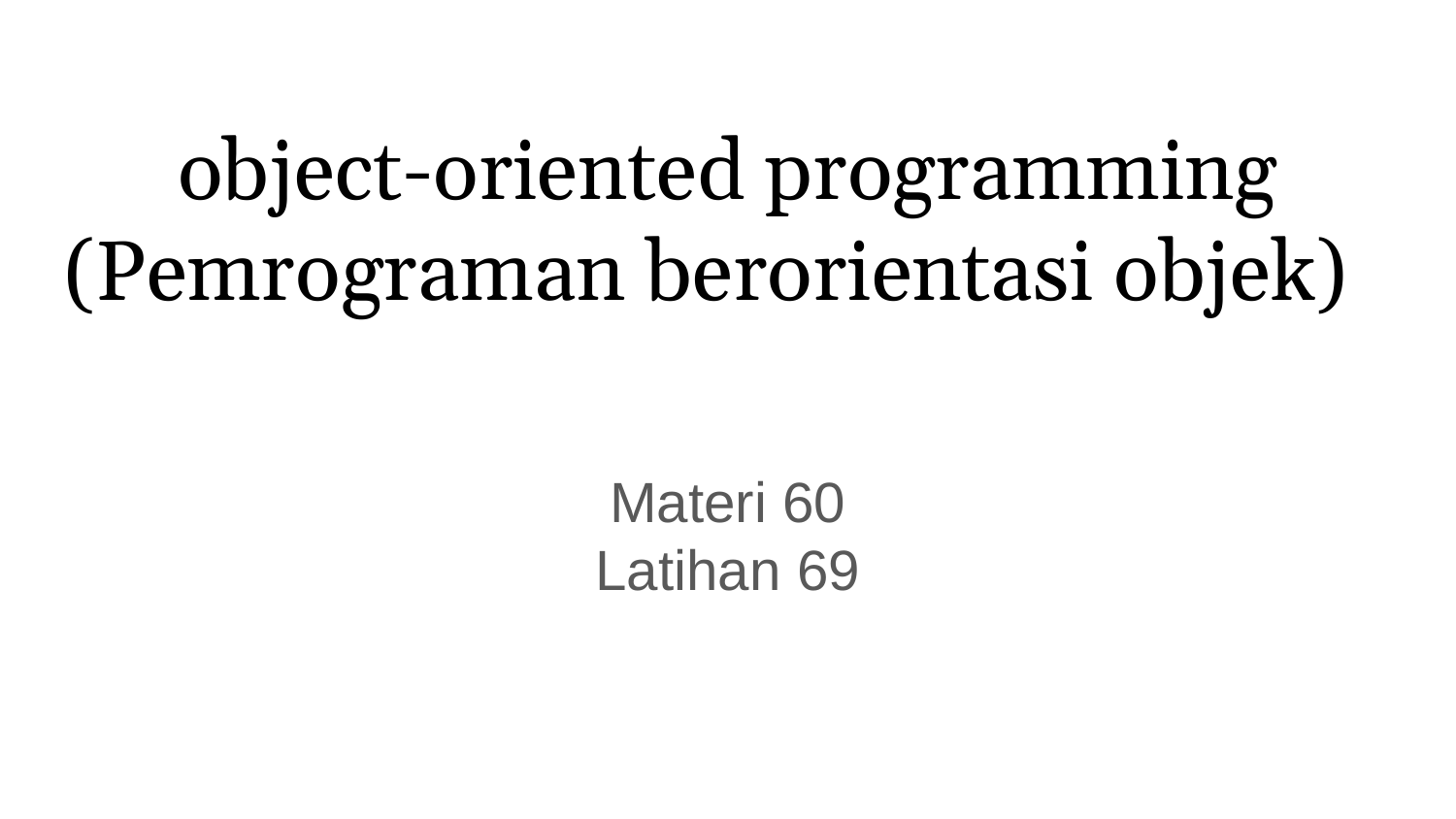

# object-oriented programming
(Pemrograman berorientasi objek)
Materi 60
Latihan 69